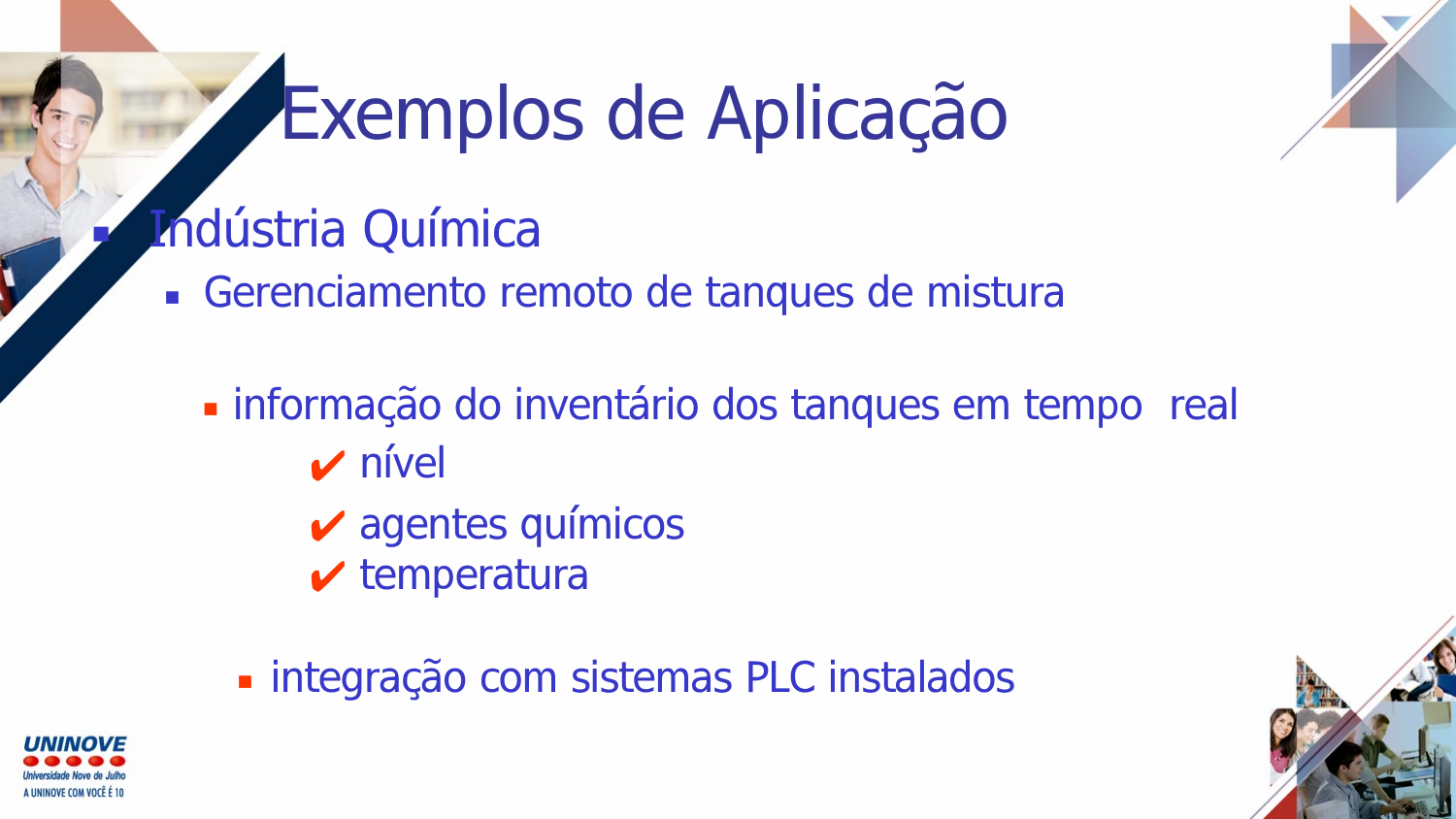

Exemplos de Aplicação
Indústria Química
Gerenciamento remoto de tanques de mistura

informação do inventário dos tanques em tempo  real
nível
agentes químicos
temperatura

integração com sistemas PLC instalados